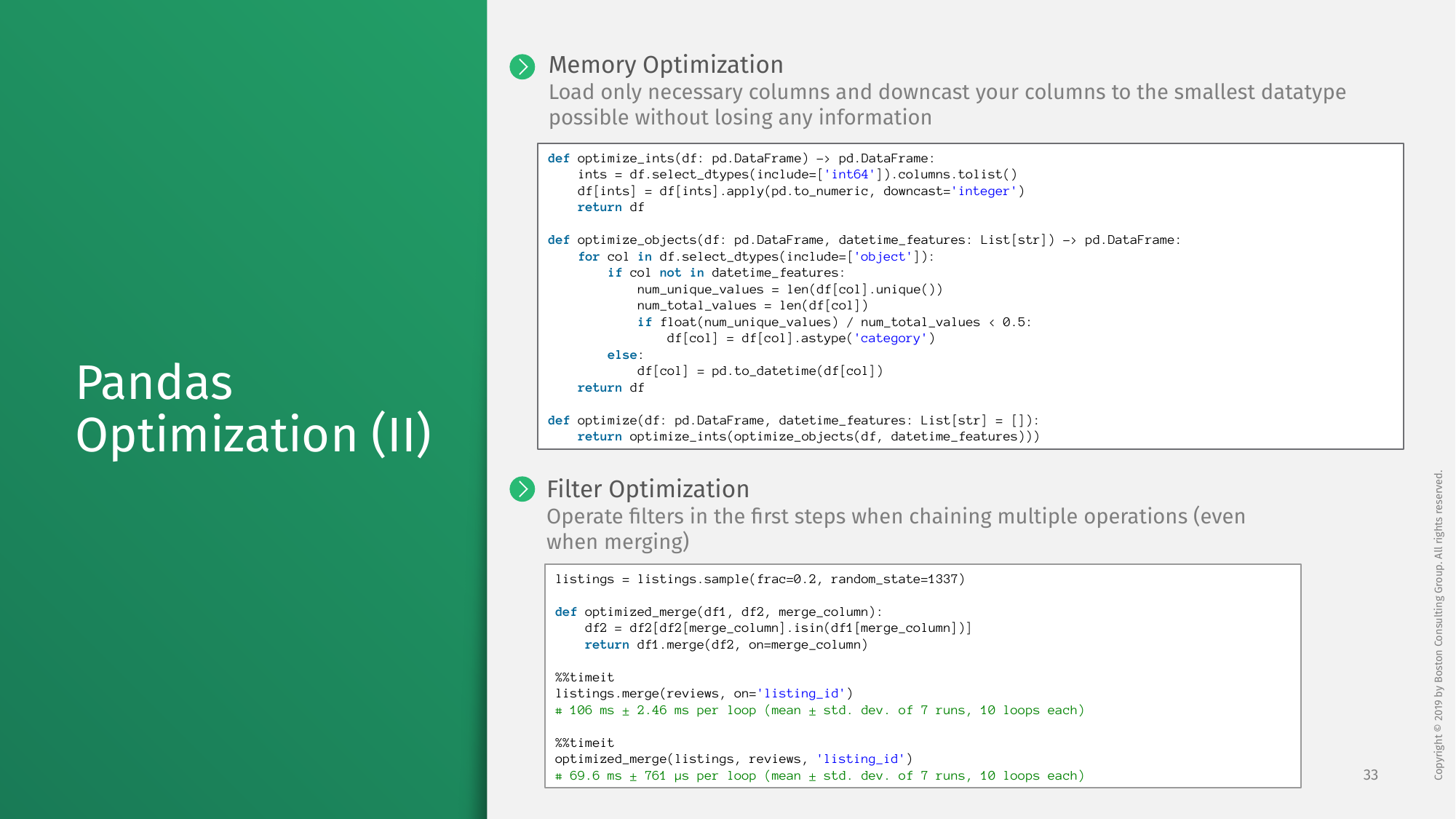

Memory Optimization
Load only necessary columns and downcast your columns to the smallest datatype possible without losing any information
def optimize_ints(df: pd.DataFrame) -> pd.DataFrame:
    ints = df.select_dtypes(include=['int64']).columns.tolist()
    df[ints] = df[ints].apply(pd.to_numeric, downcast='integer')
    return df

def optimize_objects(df: pd.DataFrame, datetime_features: List[str]) -> pd.DataFrame:
    for col in df.select_dtypes(include=['object']):
        if col not in datetime_features:
            num_unique_values = len(df[col].unique())
            num_total_values = len(df[col])
            if float(num_unique_values) / num_total_values < 0.5:
                df[col] = df[col].astype('category')
        else:
            df[col] = pd.to_datetime(df[col])
    return df

def optimize(df: pd.DataFrame, datetime_features: List[str] = []):
    return optimize_ints(optimize_objects(df, datetime_features)))
# Pandas Optimization (II)
Filter Optimization
Operate filters in the first steps when chaining multiple operations (even when merging)

listings = listings.sample(frac=0.2, random_state=1337)

def optimized_merge(df1, df2, merge_column):
    df2 = df2[df2[merge_column].isin(df1[merge_column])]
    return df1.merge(df2, on=merge_column)

%%timeit
listings.merge(reviews, on='listing_id')
# 106 ms ± 2.46 ms per loop (mean ± std. dev. of 7 runs, 10 loops each)

%%timeit
optimized_merge(listings, reviews, 'listing_id')
# 69.6 ms ± 761 µs per loop (mean ± std. dev. of 7 runs, 10 loops each)